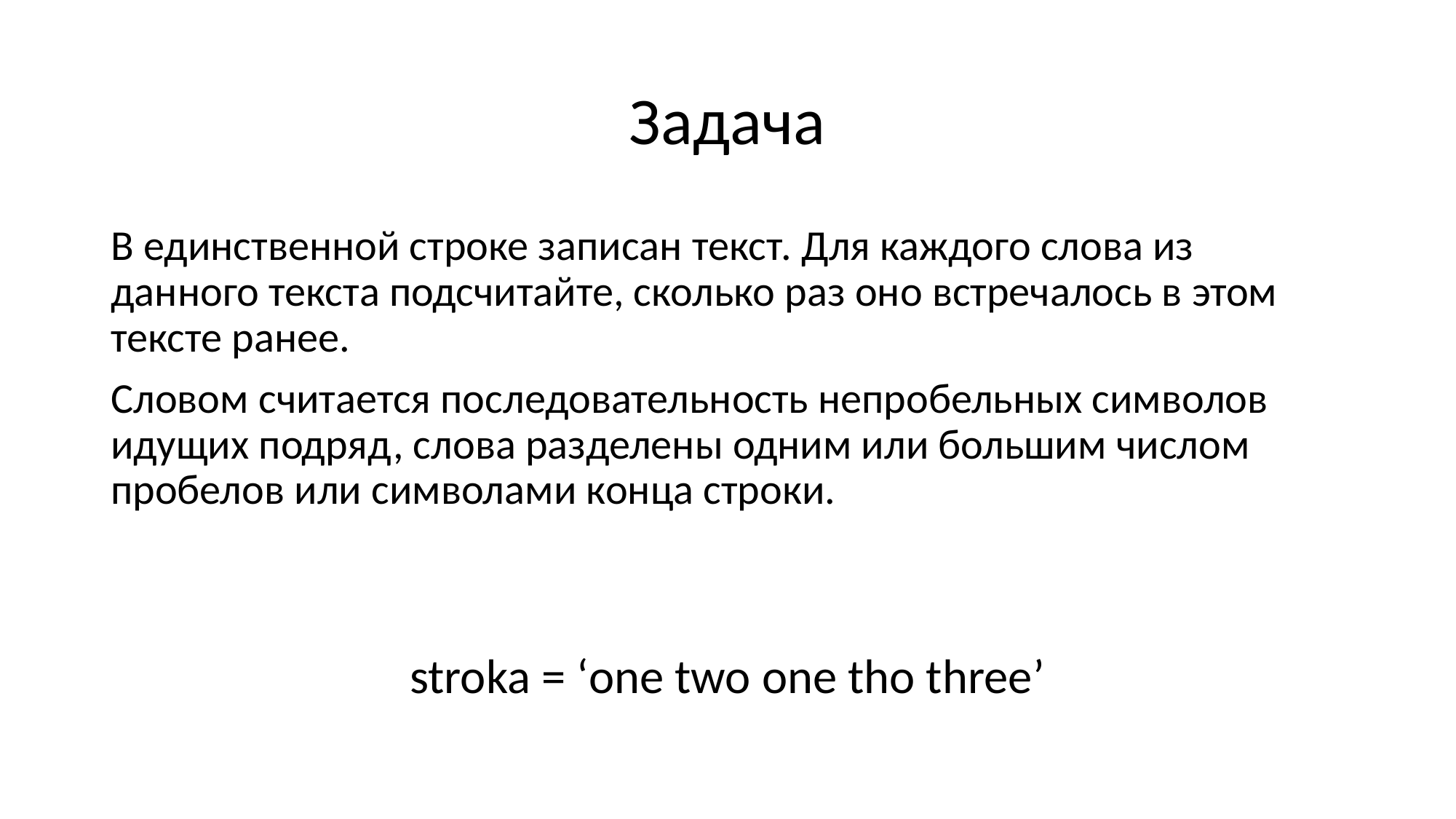

# Задача
В единственной строке записан текст. Для каждого слова из данного текста подсчитайте, сколько раз оно встречалось в этом тексте ранее.
Словом считается последовательность непробельных символов идущих подряд, слова разделены одним или большим числом пробелов или символами конца строки.

stroka = ‘one two one tho three’